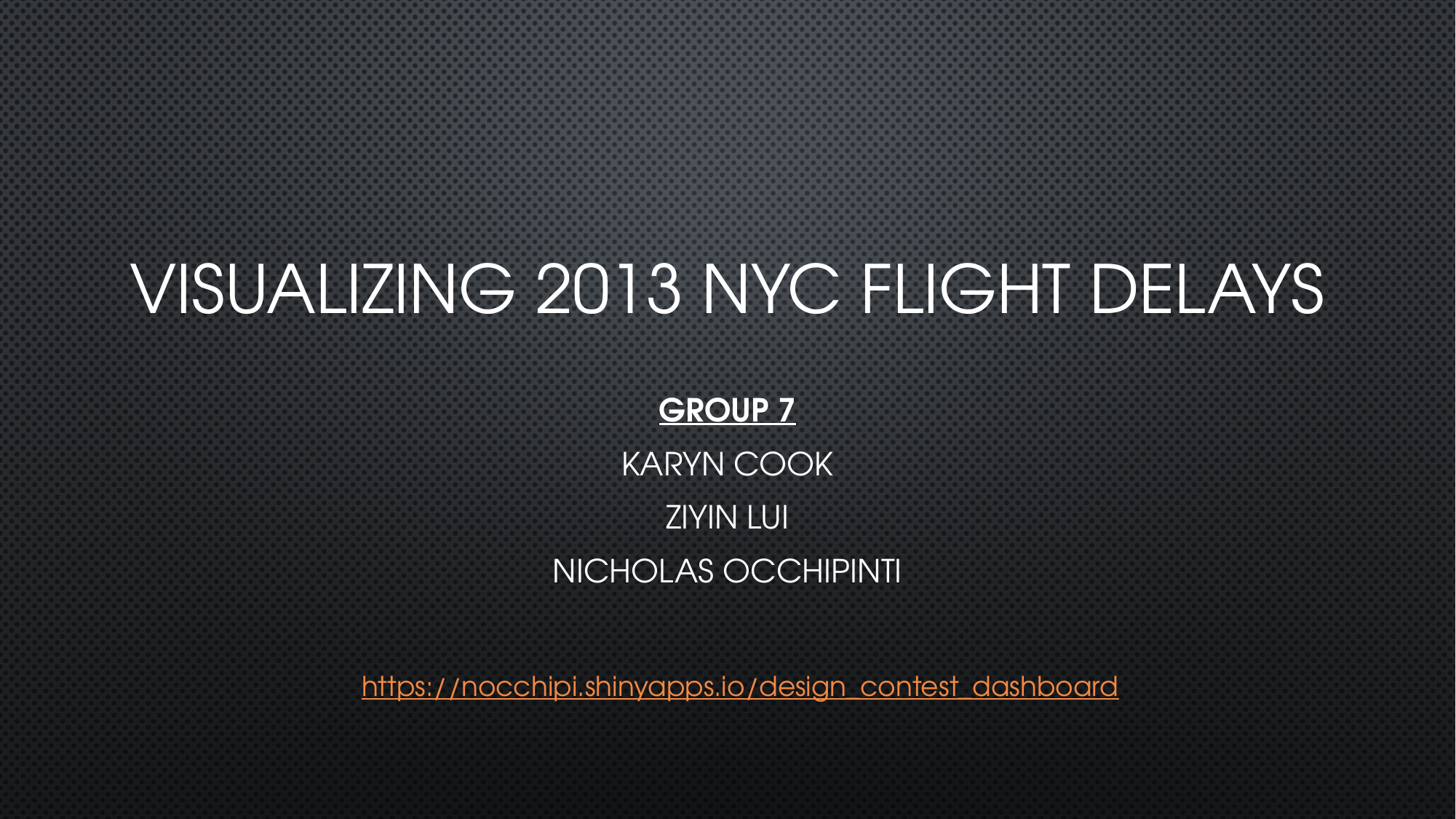

# VISUALIZING 2013 NYC FLIGHT DELAYS
Group 7
Karyn Cook
Ziyin Lui
Nicholas Occhipinti

https://nocchipi.shinyapps.io/design_contest_dashboard